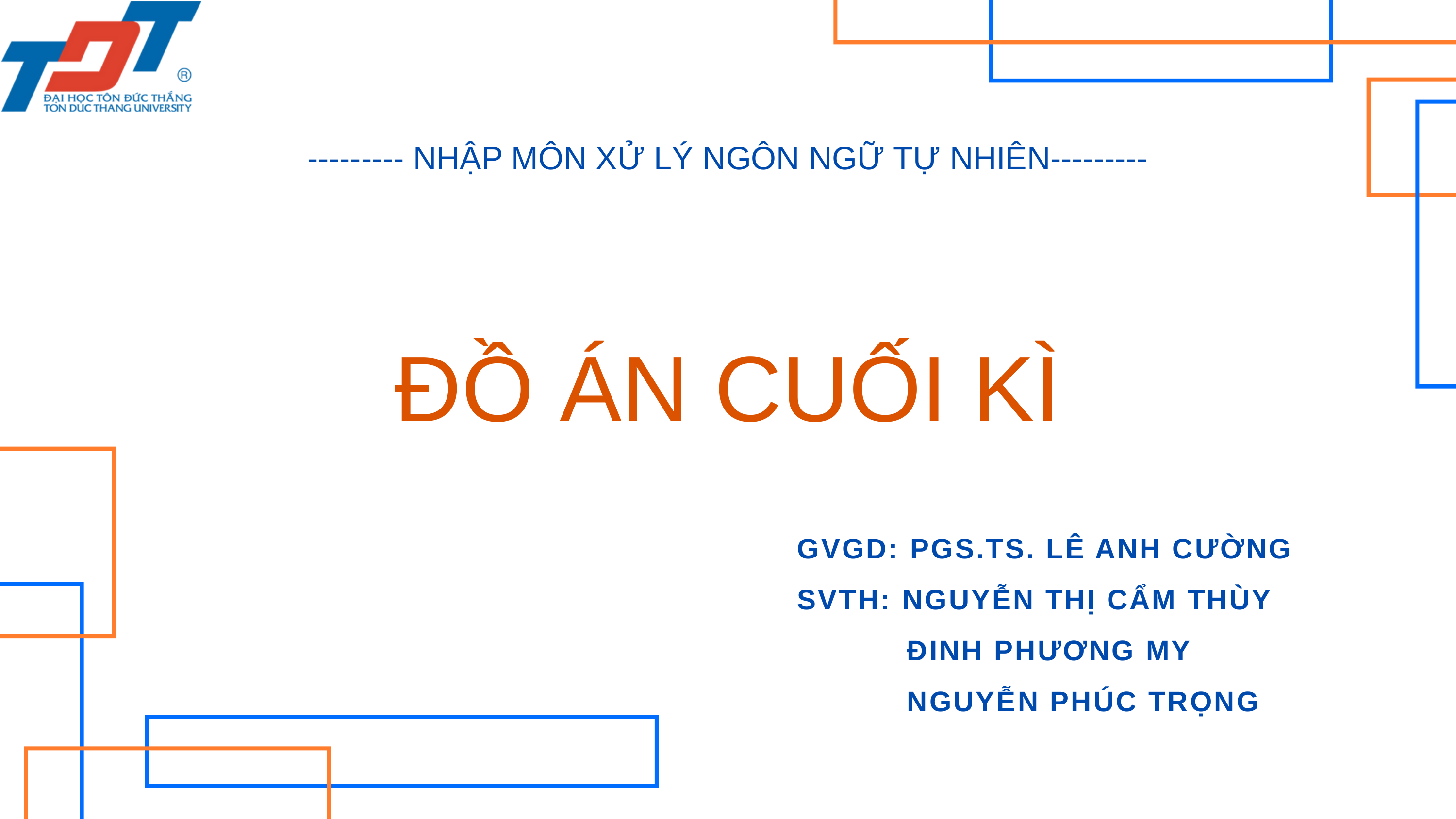

--------- NHẬP MÔN XỬ LÝ NGÔN NGỮ TỰ NHIÊN---------
ĐỒ ÁN CUỐI KÌ

GVGD: PGS.TS. LÊ ANH CƯỜNG
SVTH: NGUYỄN THỊ CẨM THÙY
           ĐINH PHƯƠNG MY
           NGUYỄN PHÚC TRỌNG